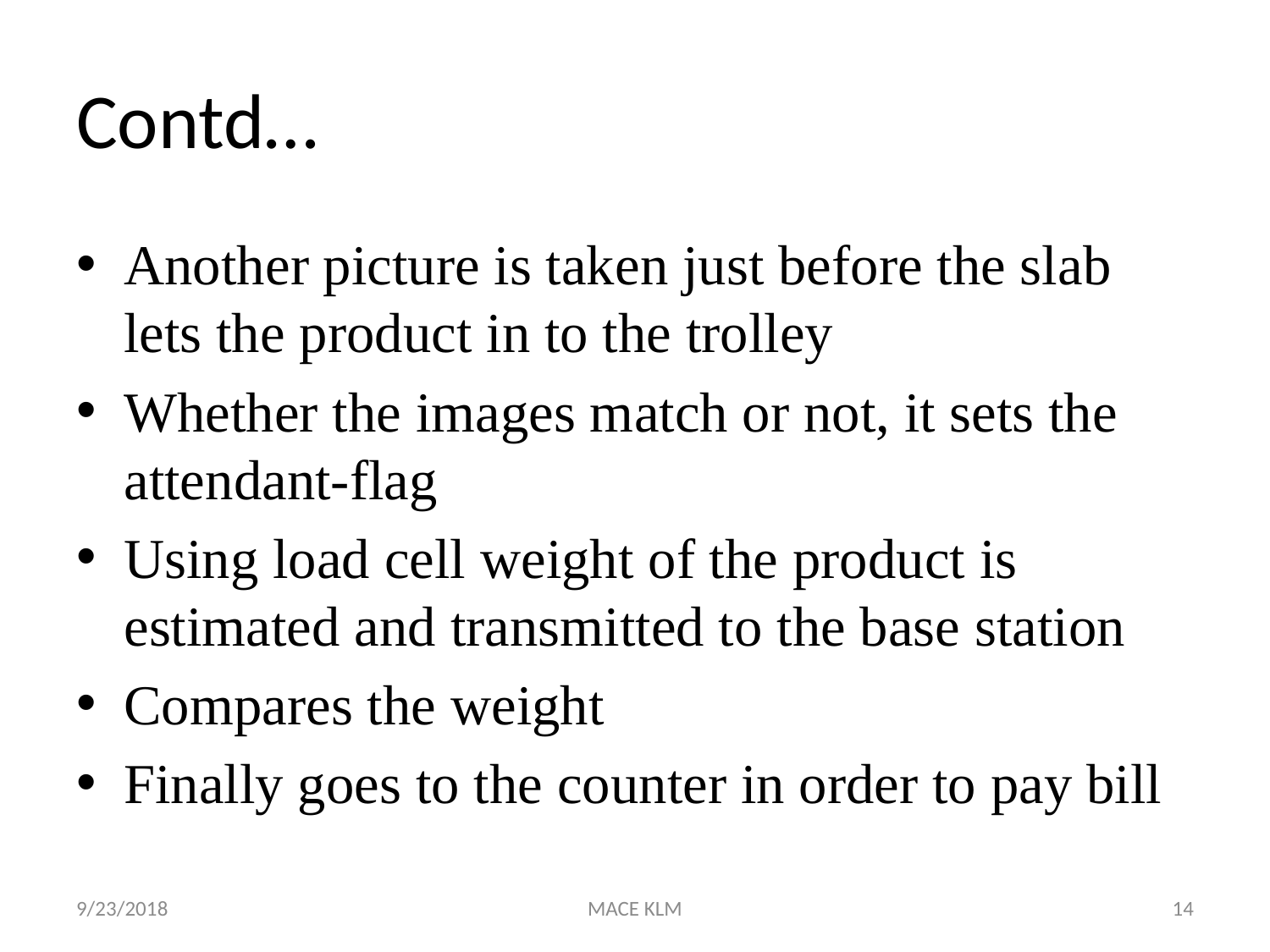

# Contd…
Another picture is taken just before the slab lets the product in to the trolley
Whether the images match or not, it sets the attendant-flag
Using load cell weight of the product is estimated and transmitted to the base station
Compares the weight
Finally goes to the counter in order to pay bill
9/23/2018
MACE KLM
14